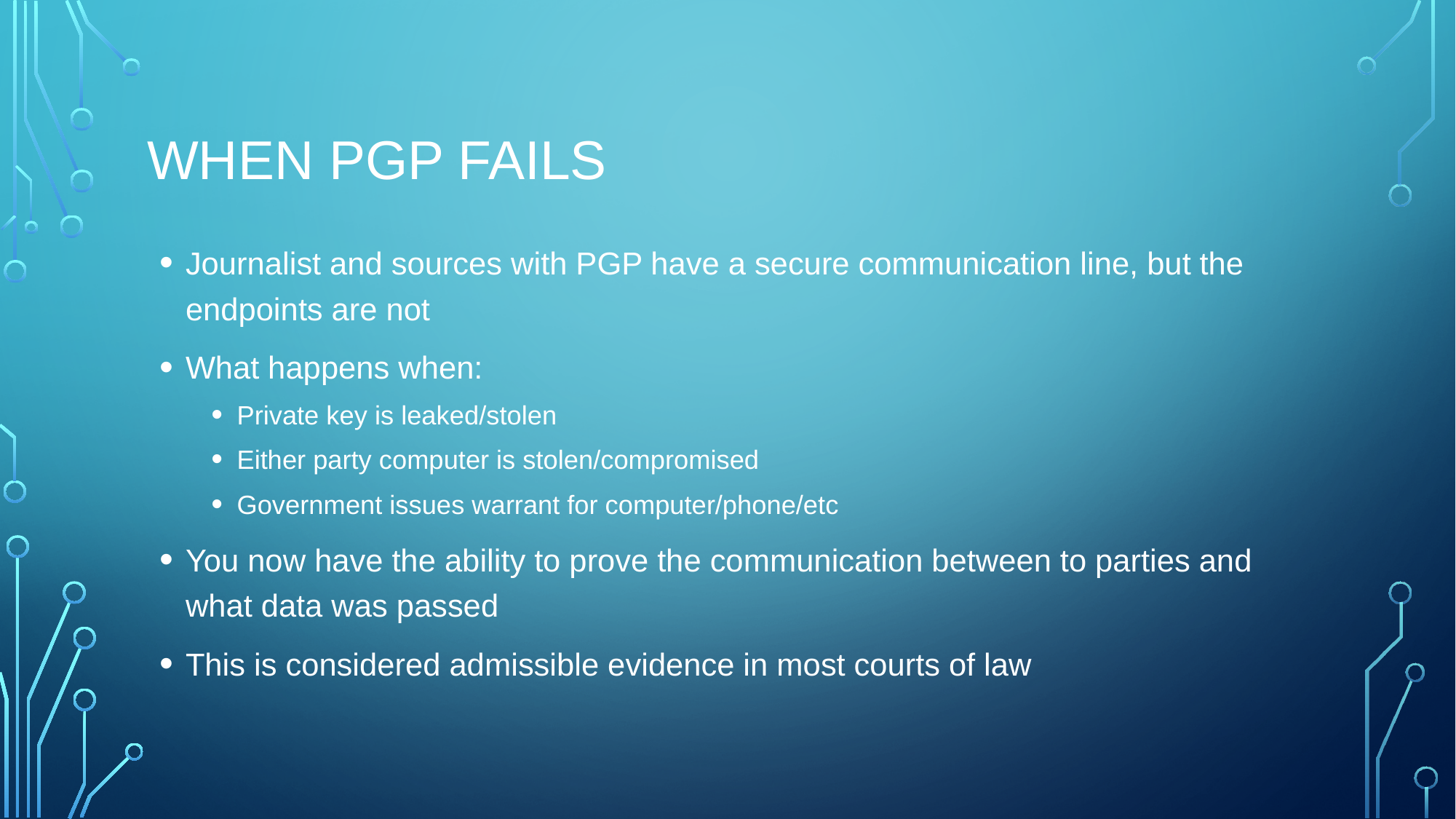

# When PGP Fails
Journalist and sources with PGP have a secure communication line, but the endpoints are not
What happens when:
Private key is leaked/stolen
Either party computer is stolen/compromised
Government issues warrant for computer/phone/etc
You now have the ability to prove the communication between to parties and what data was passed
This is considered admissible evidence in most courts of law